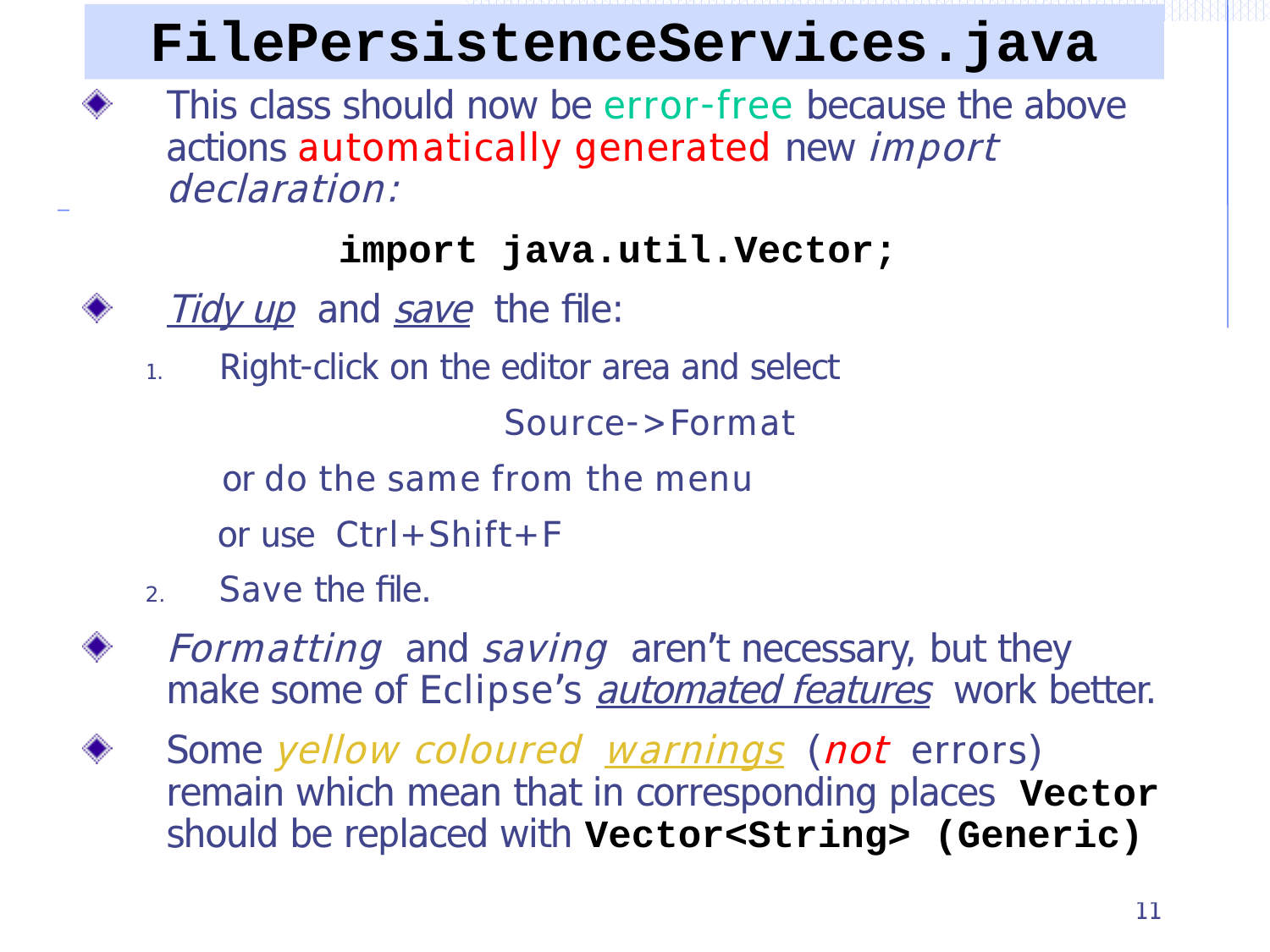

# FilePersistenceServices.java
This class should now be error-free because the above actions automatically generated new import declaration:
import java.util.Vector;
Tidy up  and save  the file:
Right-click on the editor area and select
Source->Format
       or do the same from the menu
       or use  Ctrl+Shift+F
Save the file.
Formatting  and saving  aren’t necessary, but they make some of Eclipse’s automated features  work better.
Some yellow coloured  warnings  (not  errors) remain which mean that in corresponding places  Vector should be replaced with Vector<String> (Generic)
11